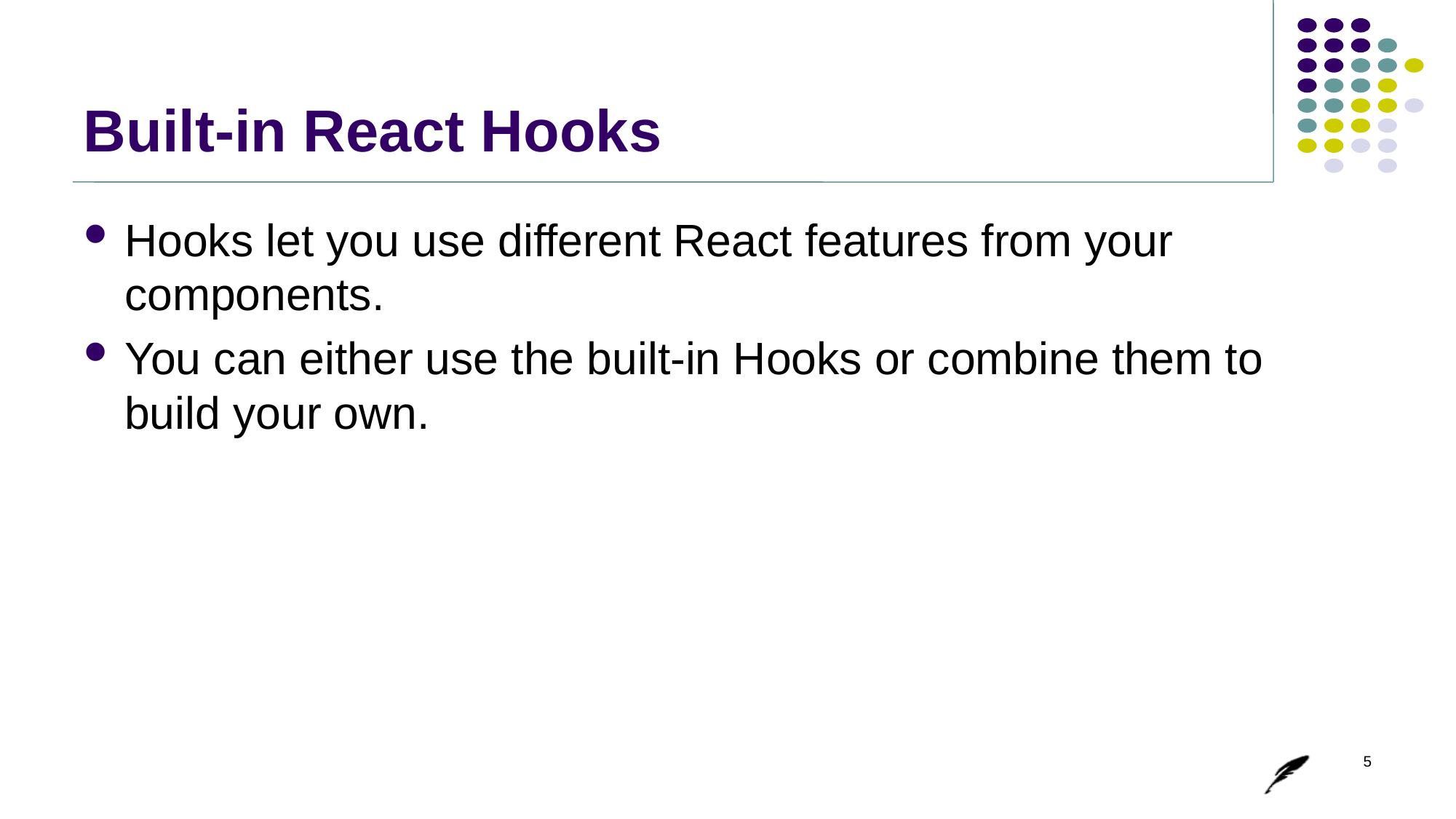

# Built-in React Hooks
Hooks let you use different React features from your components.
You can either use the built-in Hooks or combine them to build your own.
5